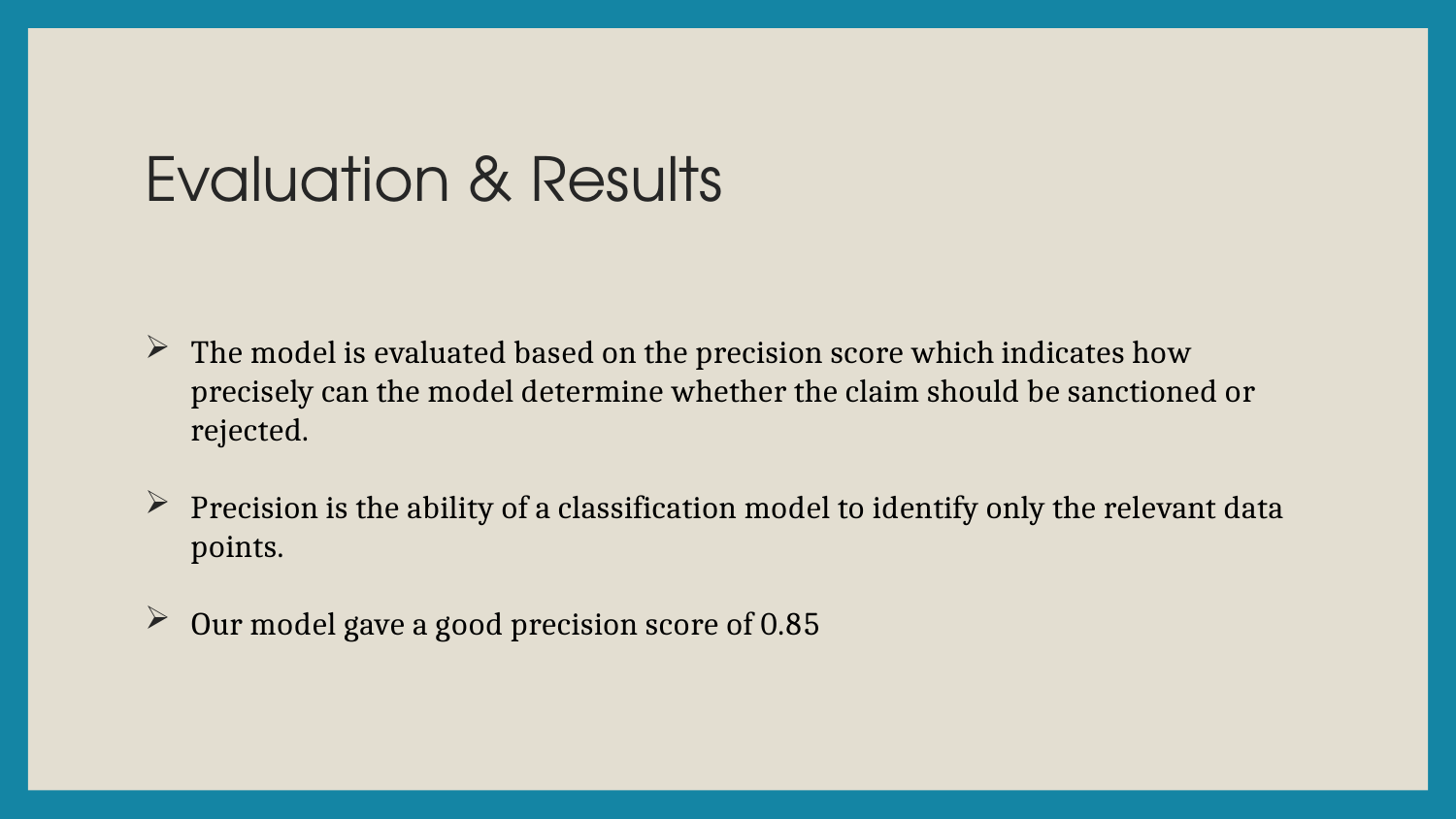

# Evaluation & Results
The model is evaluated based on the precision score which indicates how precisely can the model determine whether the claim should be sanctioned or rejected.

Precision is the ability of a classification model to identify only the relevant data points.

Our model gave a good precision score of 0.85